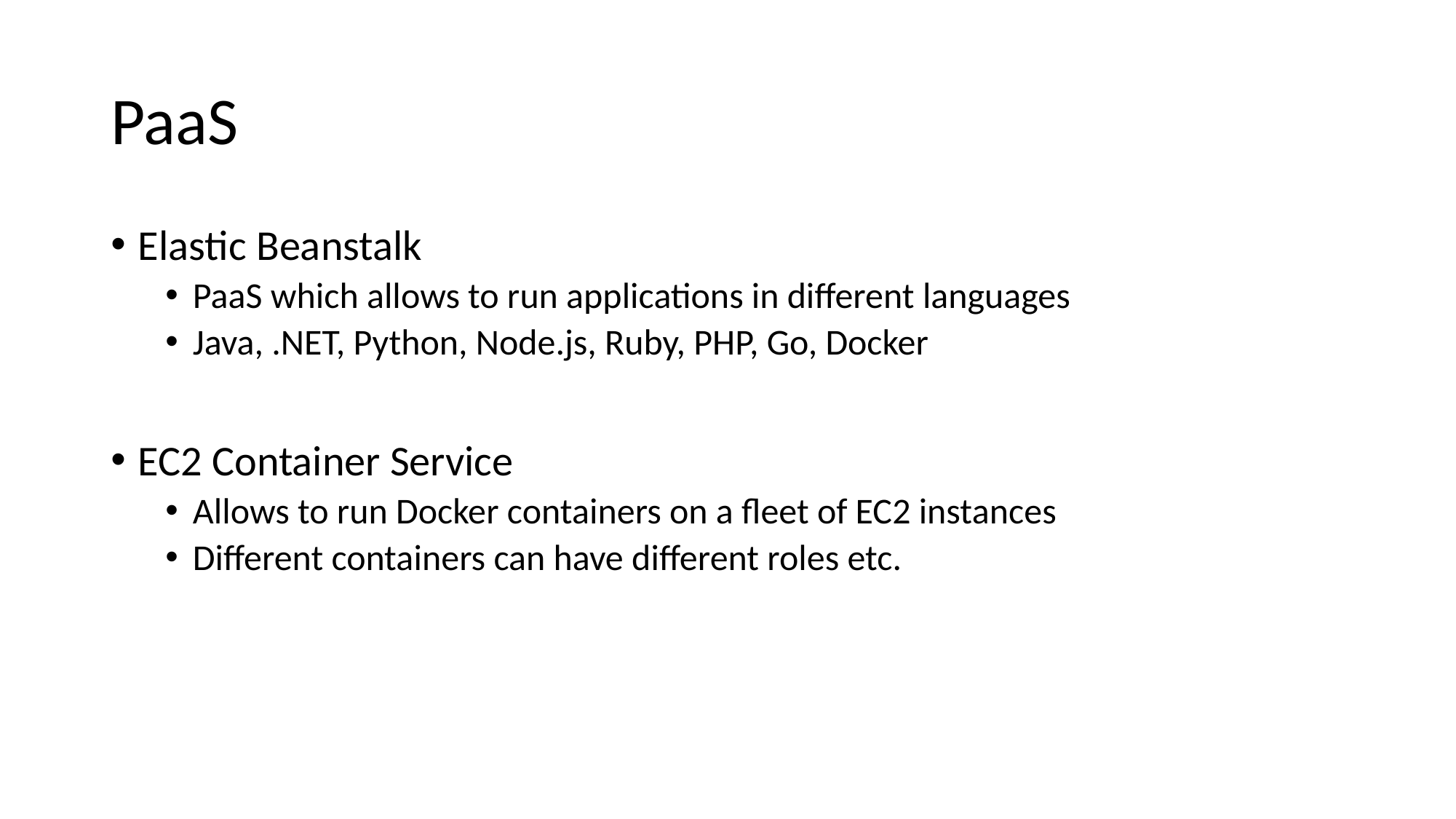

# PaaS
Elastic Beanstalk
PaaS which allows to run applications in different languages
Java, .NET, Python, Node.js, Ruby, PHP, Go, Docker

EC2 Container Service
Allows to run Docker containers on a fleet of EC2 instances
Different containers can have different roles etc.